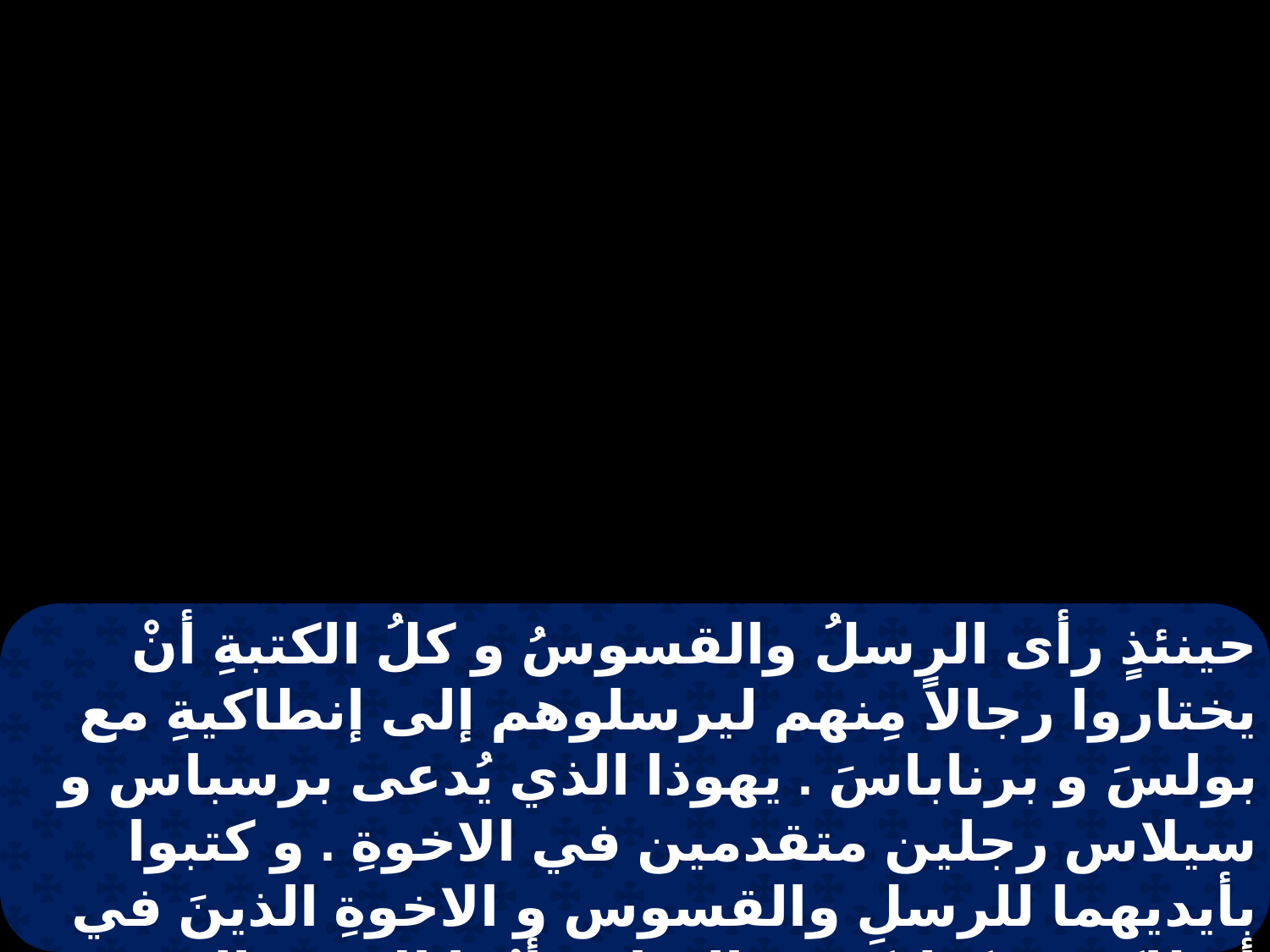

حينئذٍ رأى الرسلُ والقسوسُ و كلُ الكتبةِ أنْ يختاروا رجالاً مِنهم ليرسلوهم إلى إنطاكيةِ مع بولسَ و برناباسَ . يهوذا الذي يُدعى برسباس و سيلاس رجلين متقدمين في الاخوةِ . و كتبوا بأيديهما للرسلِ والقسوس و الاخوةِ الذينَ في أنطاكية و كيليكية و الشامِ . أيُها الاخوة الذين من الأممِ افرحوا لأننا قد سَمِعنا أن قوماً مِنكم قد خرجوا فأقلقوكم .